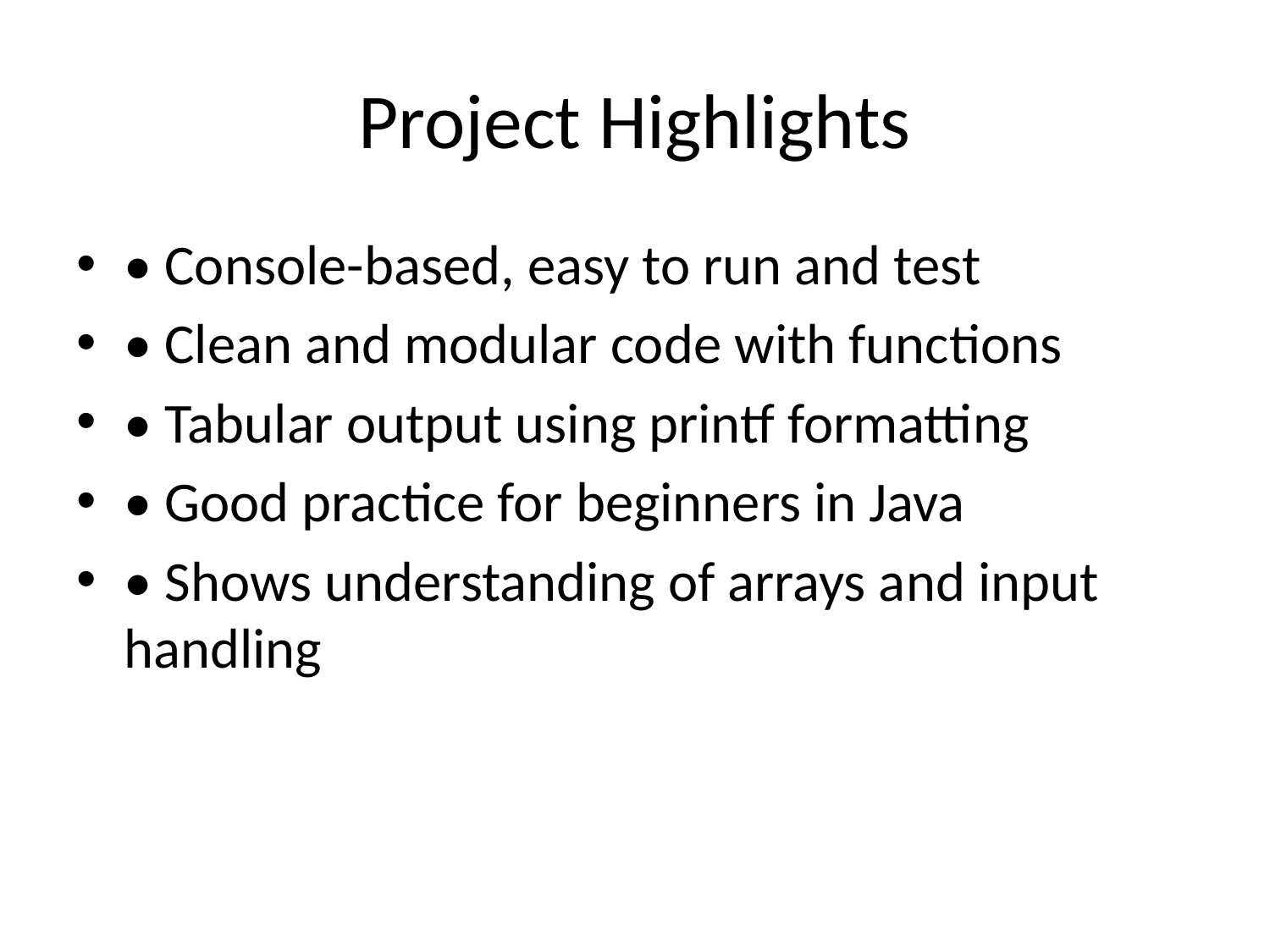

# Project Highlights
• Console-based, easy to run and test
• Clean and modular code with functions
• Tabular output using printf formatting
• Good practice for beginners in Java
• Shows understanding of arrays and input handling